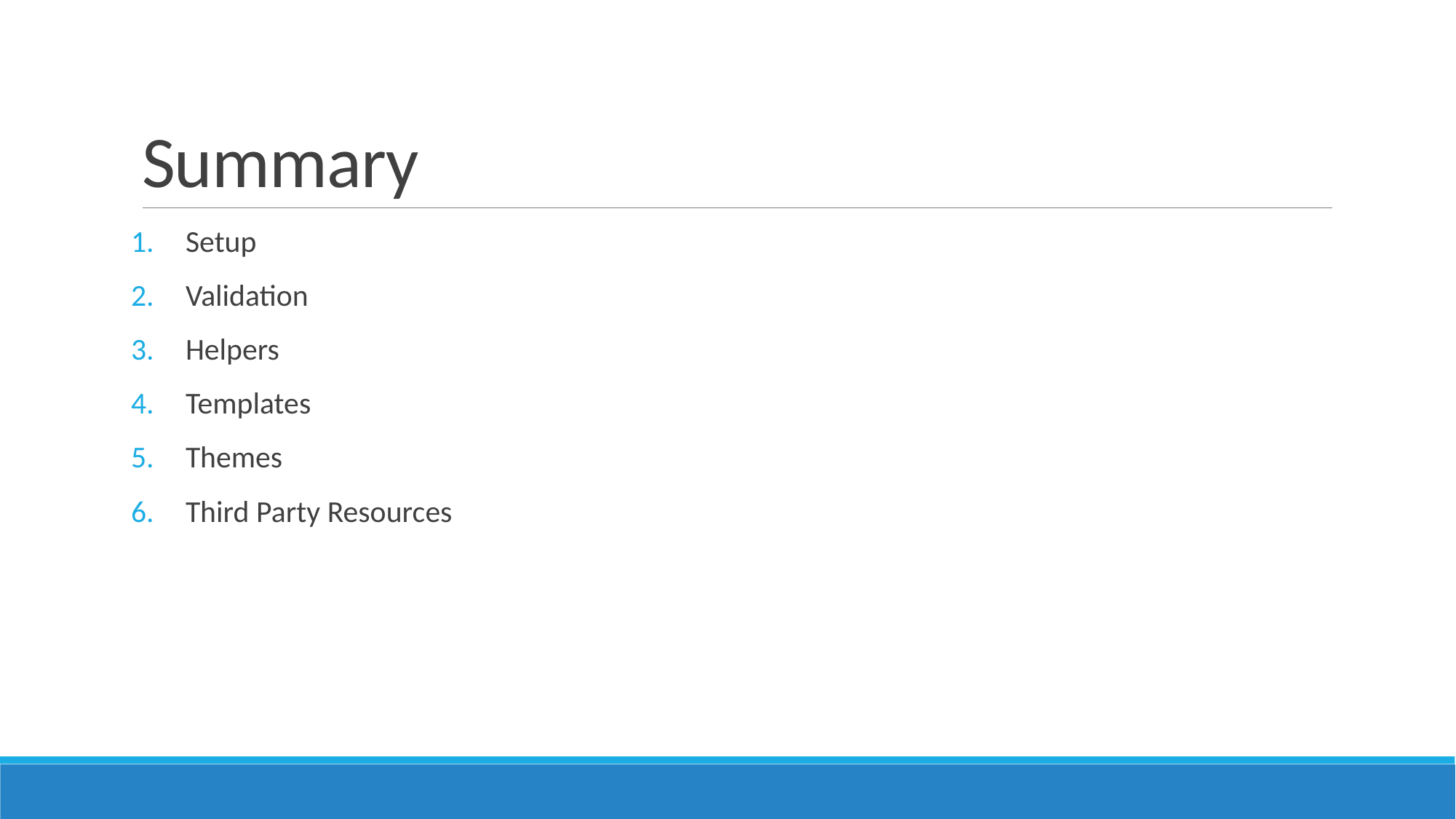

# Summary
Setup
Validation
Helpers
Templates
Themes
Third Party Resources